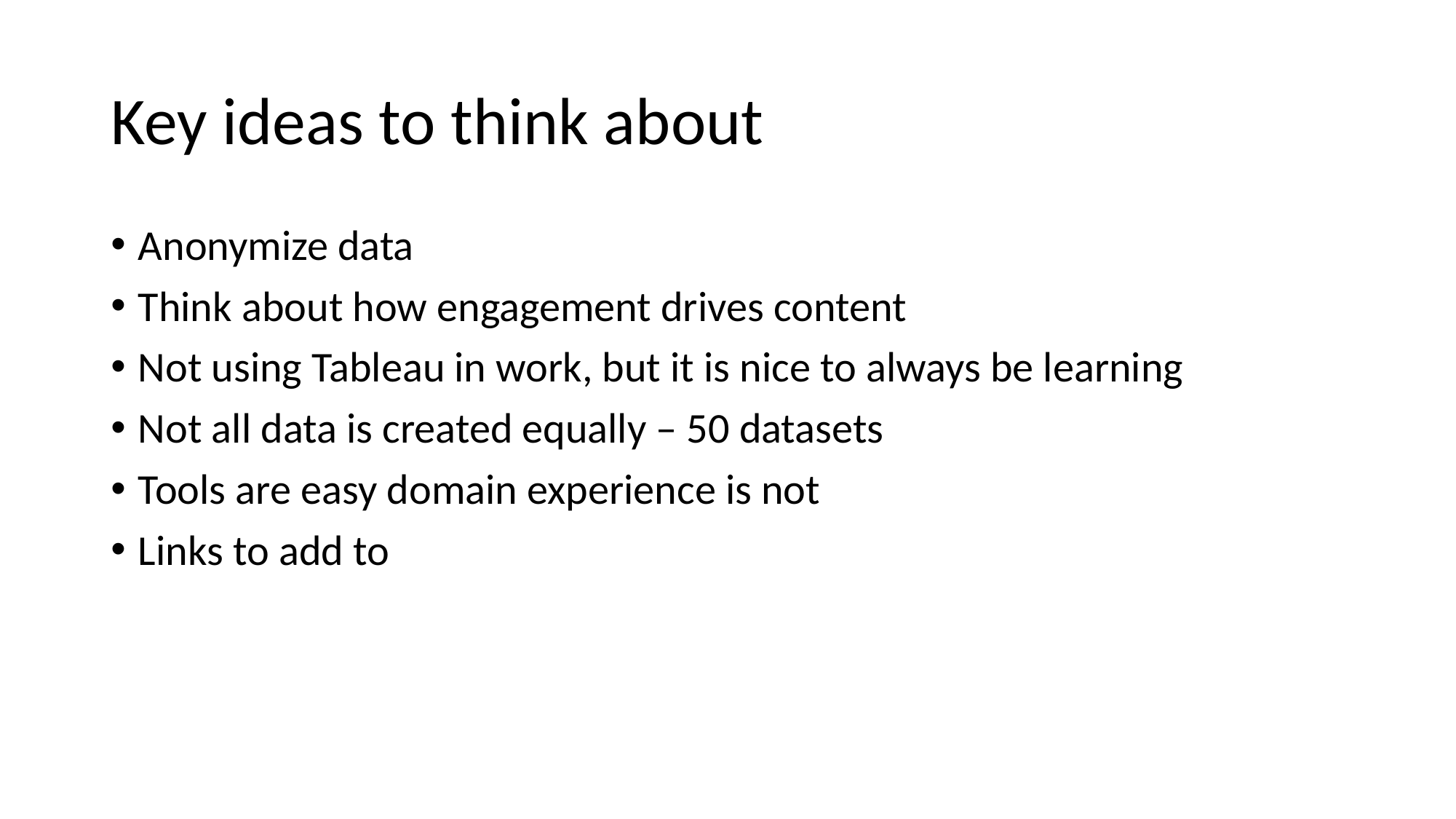

# Key ideas to think about
Anonymize data
Think about how engagement drives content
Not using Tableau in work, but it is nice to always be learning
Not all data is created equally – 50 datasets
Tools are easy domain experience is not
Links to add to